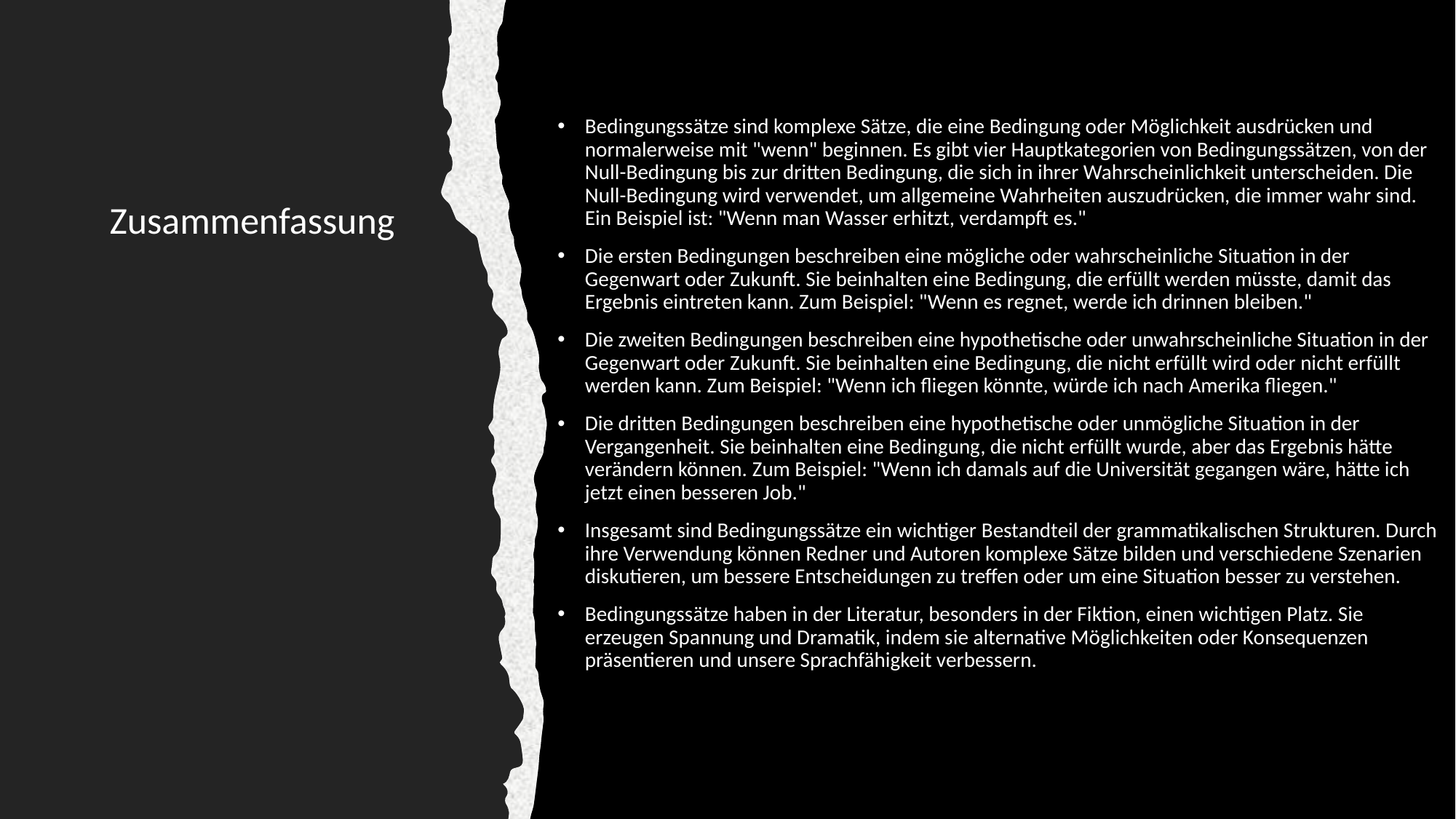

Bedingungssätze sind komplexe Sätze, die eine Bedingung oder Möglichkeit ausdrücken und normalerweise mit "wenn" beginnen. Es gibt vier Hauptkategorien von Bedingungssätzen, von der Null-Bedingung bis zur dritten Bedingung, die sich in ihrer Wahrscheinlichkeit unterscheiden. Die Null-Bedingung wird verwendet, um allgemeine Wahrheiten auszudrücken, die immer wahr sind. Ein Beispiel ist: "Wenn man Wasser erhitzt, verdampft es."
Die ersten Bedingungen beschreiben eine mögliche oder wahrscheinliche Situation in der Gegenwart oder Zukunft. Sie beinhalten eine Bedingung, die erfüllt werden müsste, damit das Ergebnis eintreten kann. Zum Beispiel: "Wenn es regnet, werde ich drinnen bleiben."
Die zweiten Bedingungen beschreiben eine hypothetische oder unwahrscheinliche Situation in der Gegenwart oder Zukunft. Sie beinhalten eine Bedingung, die nicht erfüllt wird oder nicht erfüllt werden kann. Zum Beispiel: "Wenn ich fliegen könnte, würde ich nach Amerika fliegen."
Die dritten Bedingungen beschreiben eine hypothetische oder unmögliche Situation in der Vergangenheit. Sie beinhalten eine Bedingung, die nicht erfüllt wurde, aber das Ergebnis hätte verändern können. Zum Beispiel: "Wenn ich damals auf die Universität gegangen wäre, hätte ich jetzt einen besseren Job."
Insgesamt sind Bedingungssätze ein wichtiger Bestandteil der grammatikalischen Strukturen. Durch ihre Verwendung können Redner und Autoren komplexe Sätze bilden und verschiedene Szenarien diskutieren, um bessere Entscheidungen zu treffen oder um eine Situation besser zu verstehen.
Bedingungssätze haben in der Literatur, besonders in der Fiktion, einen wichtigen Platz. Sie erzeugen Spannung und Dramatik, indem sie alternative Möglichkeiten oder Konsequenzen präsentieren und unsere Sprachfähigkeit verbessern.
# Zusammenfassung